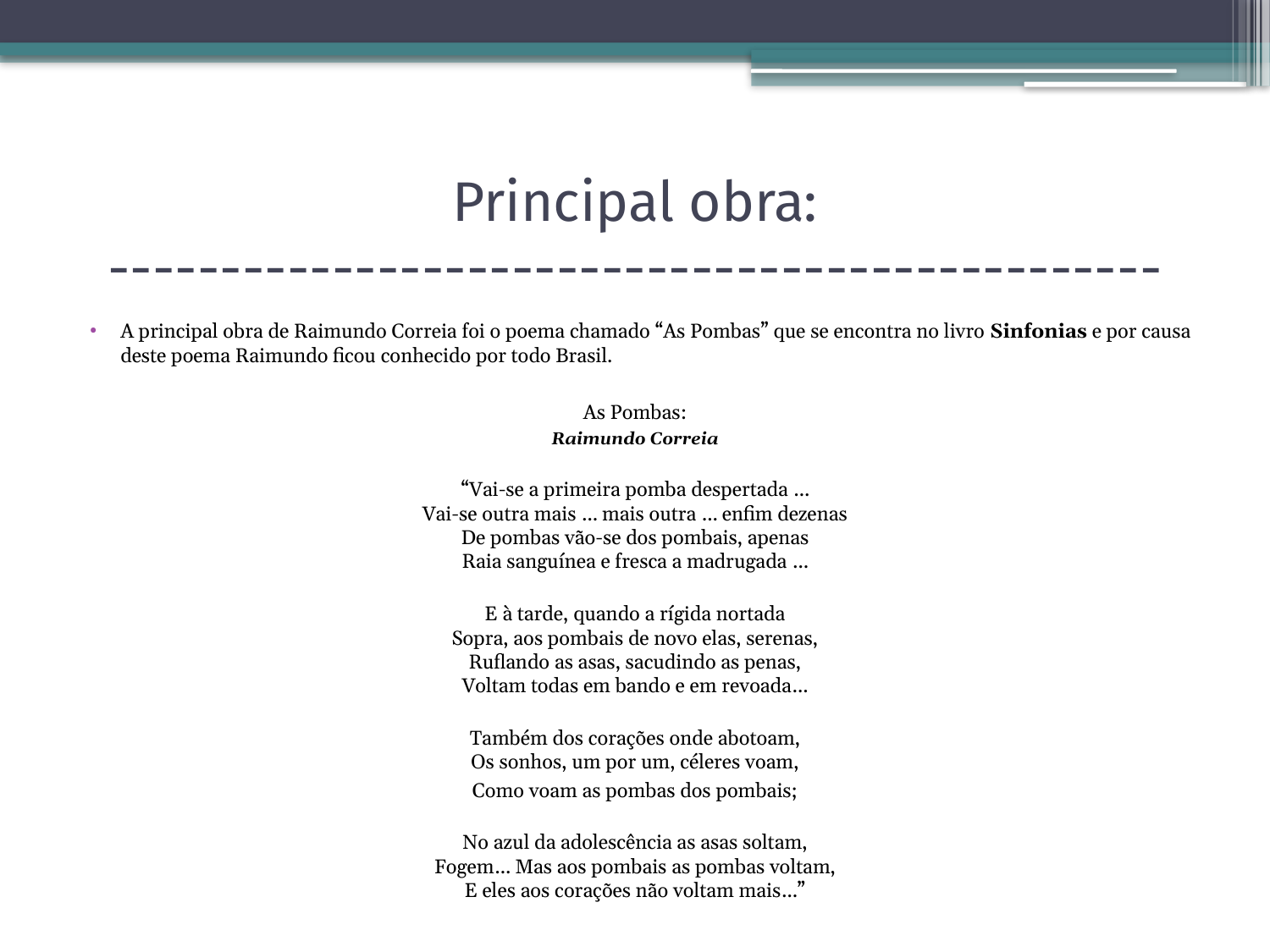

# Principal obra: -----------------------------------------------
A principal obra de Raimundo Correia foi o poema chamado “As Pombas” que se encontra no livro Sinfonias e por causa deste poema Raimundo ficou conhecido por todo Brasil.

As Pombas:
Raimundo Correia

“Vai-se a primeira pomba despertada …
Vai-se outra mais … mais outra … enfim dezenas
De pombas vão-se dos pombais, apenas
Raia sanguínea e fresca a madrugada …
E à tarde, quando a rígida nortada
Sopra, aos pombais de novo elas, serenas,
Ruflando as asas, sacudindo as penas,
Voltam todas em bando e em revoada…
Também dos corações onde abotoam,
Os sonhos, um por um, céleres voam,
Como voam as pombas dos pombais;
No azul da adolescência as asas soltam,
Fogem… Mas aos pombais as pombas voltam,
E eles aos corações não voltam mais…”